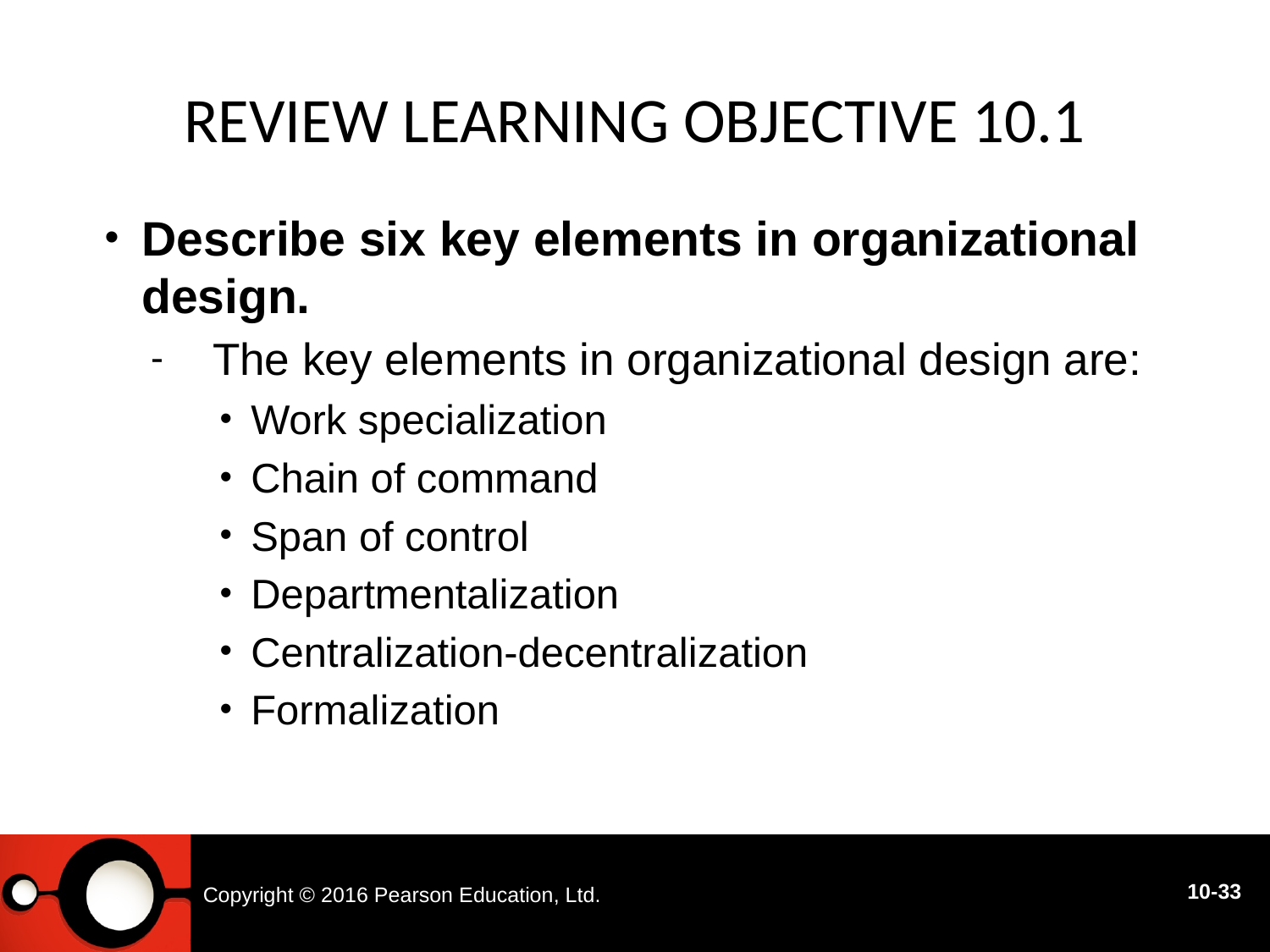

# Review Learning objective 10.1
Describe six key elements in organizational design.
The key elements in organizational design are:
Work specialization
Chain of command
Span of control
Departmentalization
Centralization-decentralization
Formalization

Copyright © 2016 Pearson Education, Ltd.
10-33
10 - 33